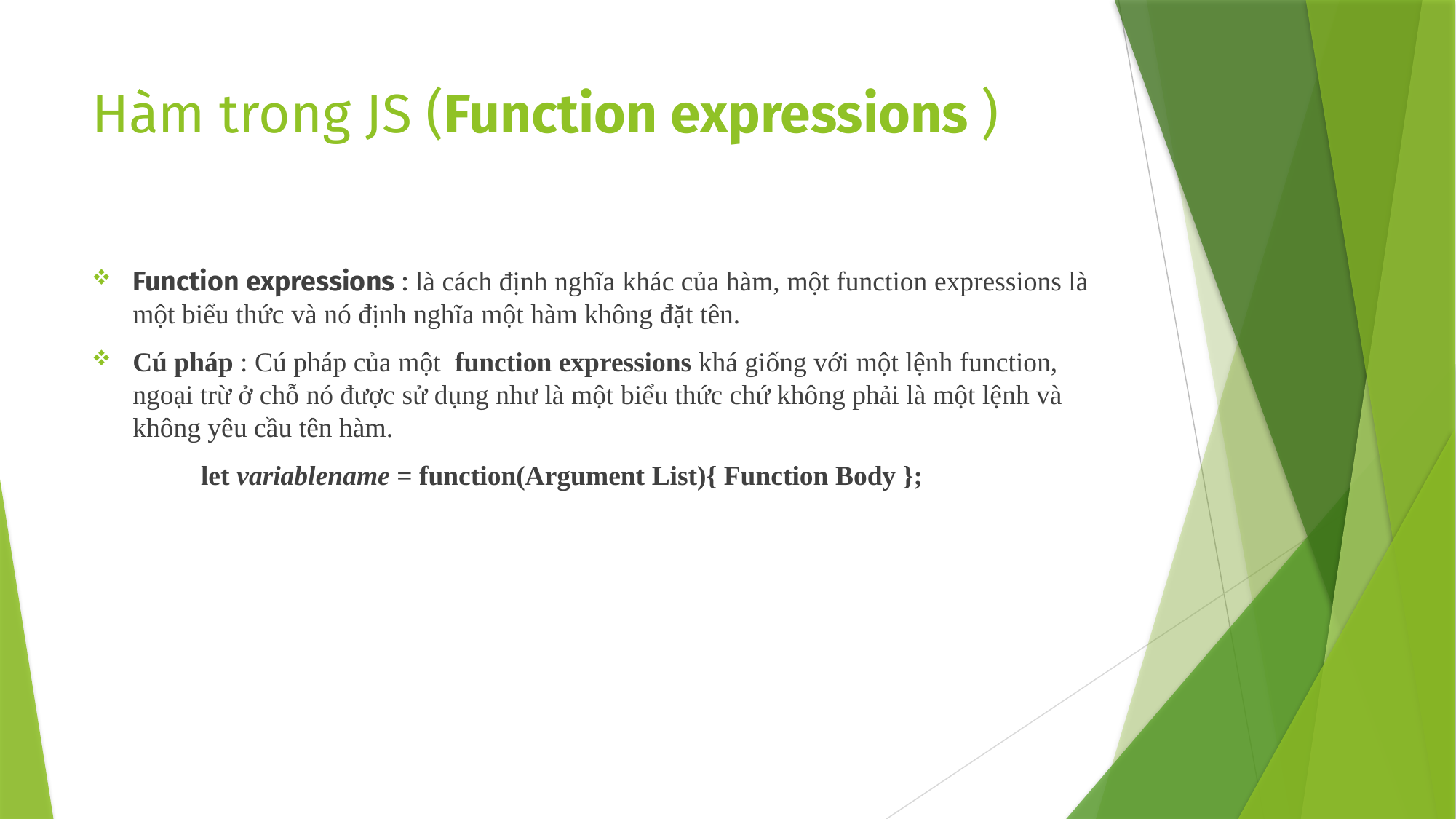

# Hàm trong JS (Function expressions )
Function expressions : là cách định nghĩa khác của hàm, một function expressions là một biểu thức và nó định nghĩa một hàm không đặt tên.
Cú pháp : Cú pháp của một  function expressions khá giống với một lệnh function, ngoại trừ ở chỗ nó được sử dụng như là một biểu thức chứ không phải là một lệnh và không yêu cầu tên hàm.
	let variablename = function(Argument List){ Function Body };